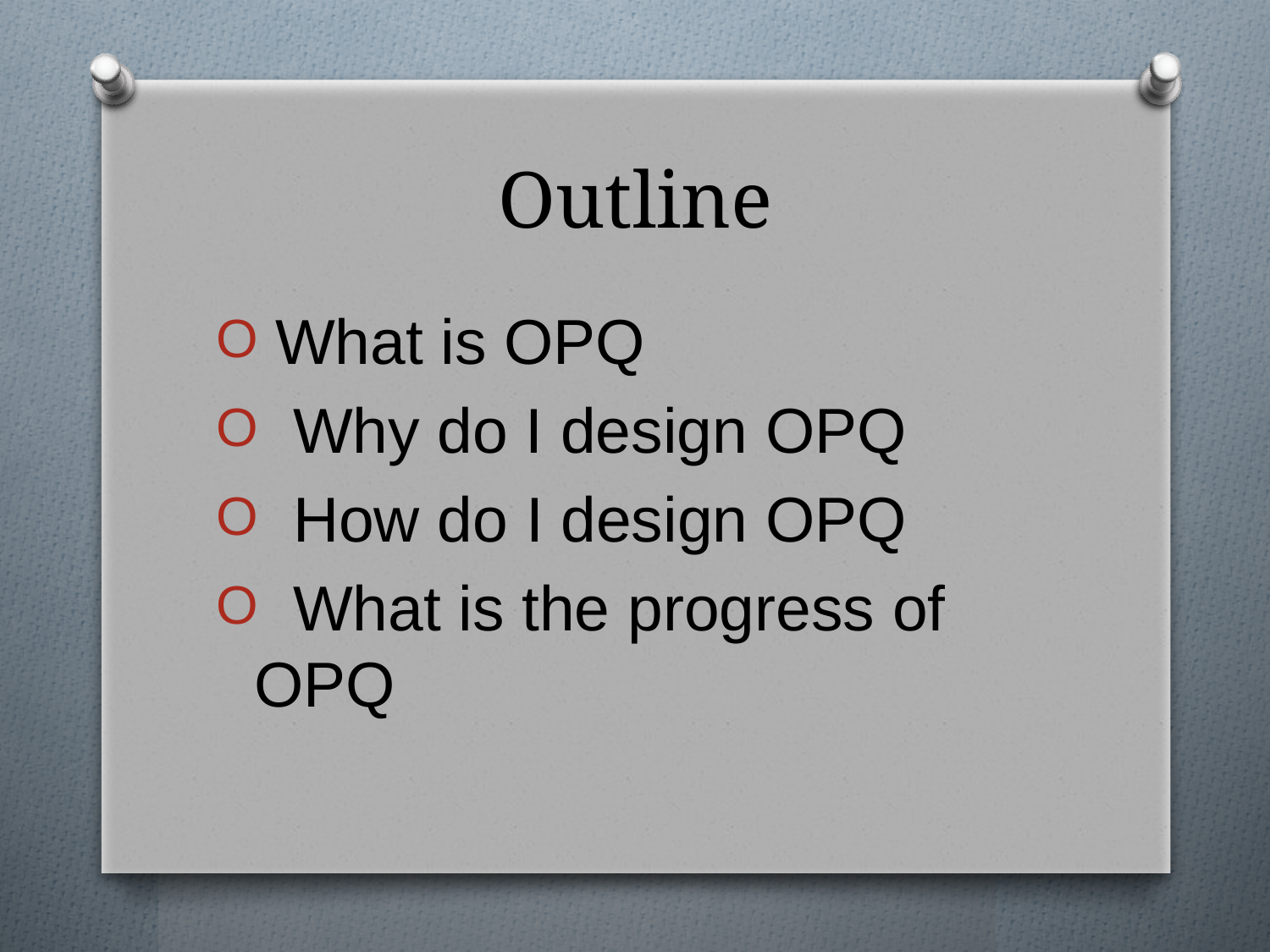

# Outline
 What is OPQ
  Why do I design OPQ
  How do I design OPQ
  What is the progress of OPQ